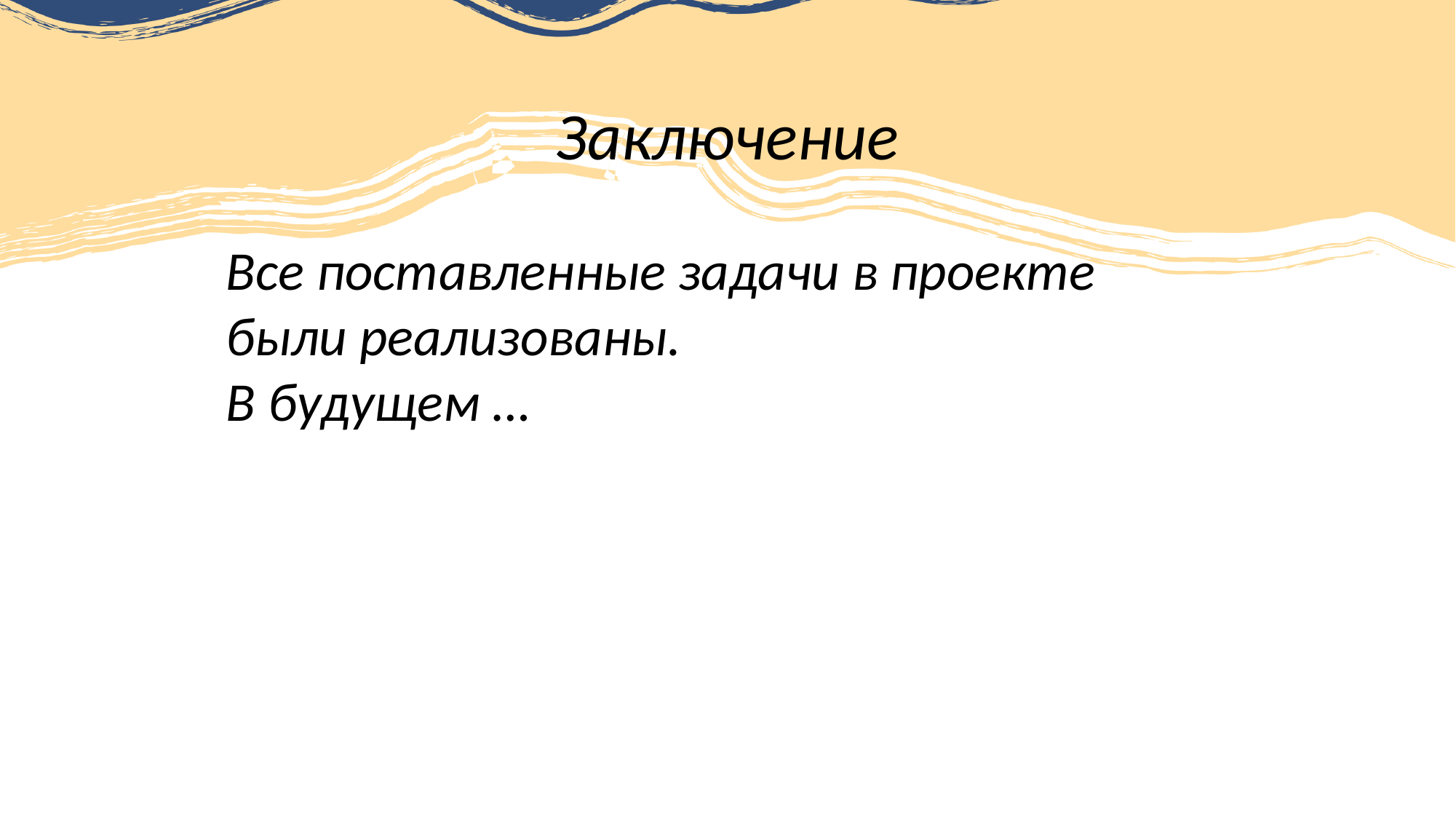

Заключение
Все поставленные задачи в проекте были реализованы.
В будущем …